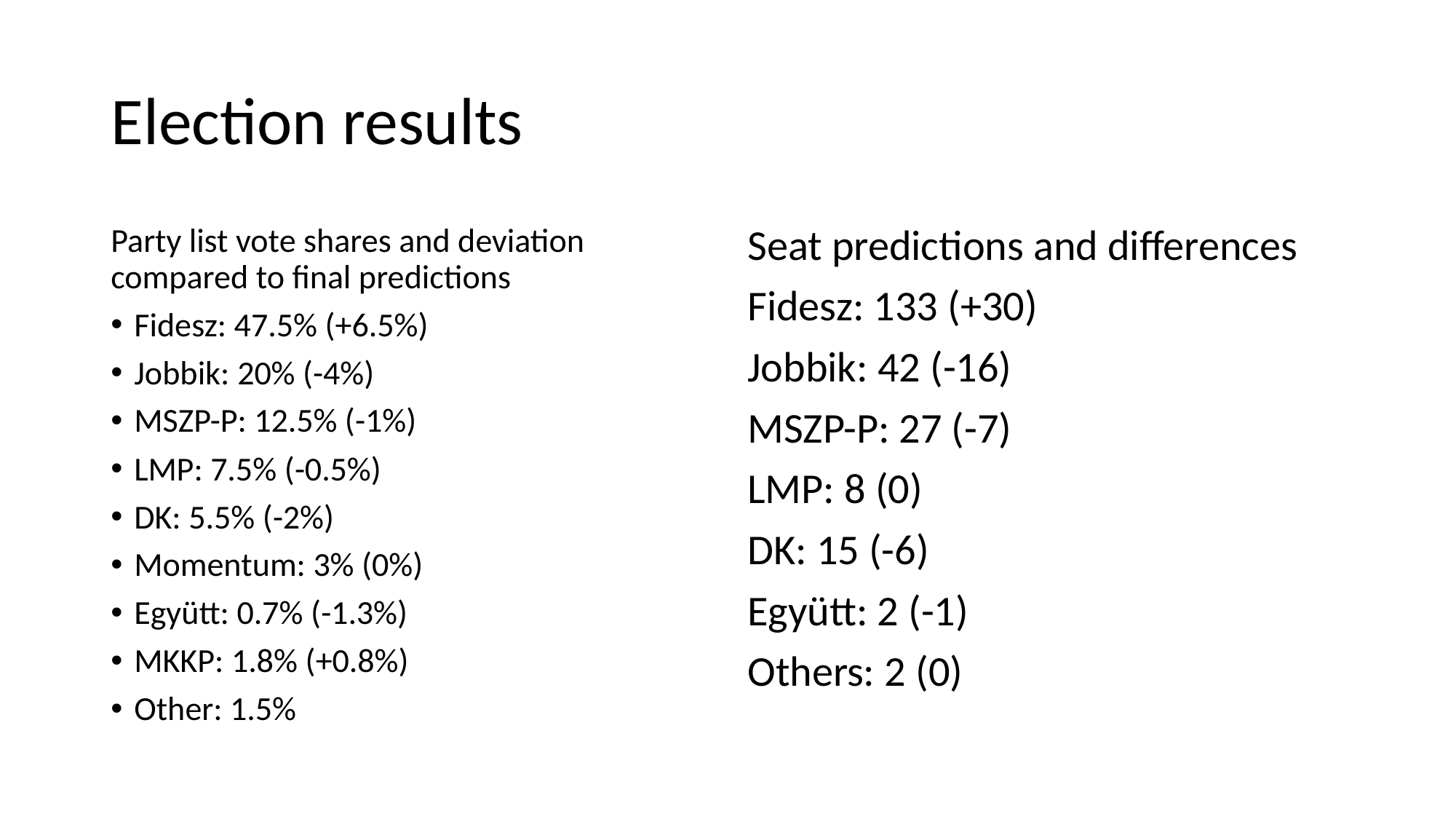

# Election results
Party list vote shares and deviation compared to final predictions
Fidesz: 47.5% (+6.5%)
Jobbik: 20% (-4%)
MSZP-P: 12.5% (-1%)
LMP: 7.5% (-0.5%)
DK: 5.5% (-2%)
Momentum: 3% (0%)
Együtt: 0.7% (-1.3%)
MKKP: 1.8% (+0.8%)
Other: 1.5%
Seat predictions and differences
Fidesz: 133 (+30)
Jobbik: 42 (-16)
MSZP-P: 27 (-7)
LMP: 8 (0)
DK: 15 (-6)
Együtt: 2 (-1)
Others: 2 (0)